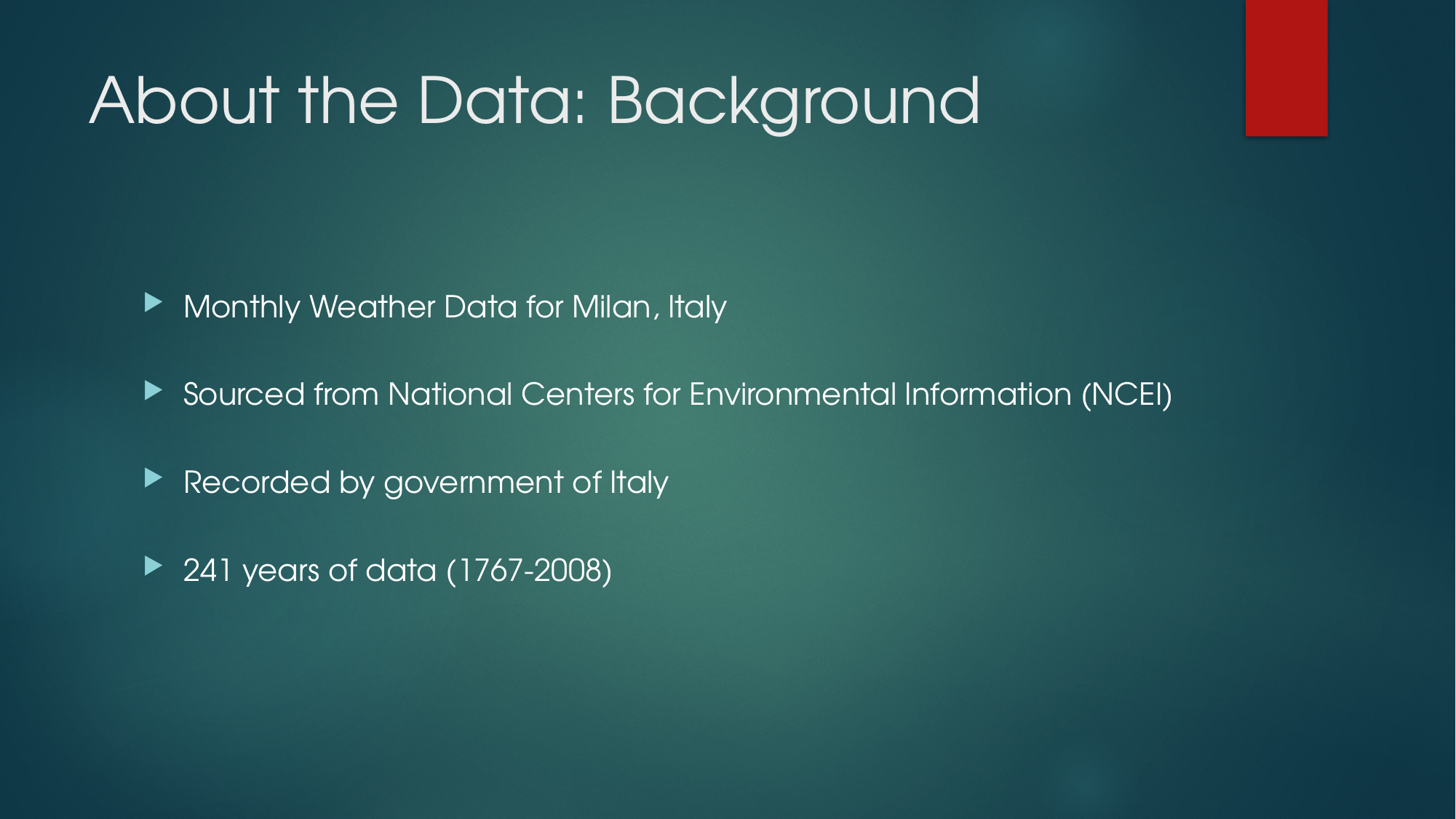

# About the Data: Background
Monthly Weather Data for Milan, Italy
Sourced from National Centers for Environmental Information (NCEI)
Recorded by government of Italy
241 years of data (1767-2008)